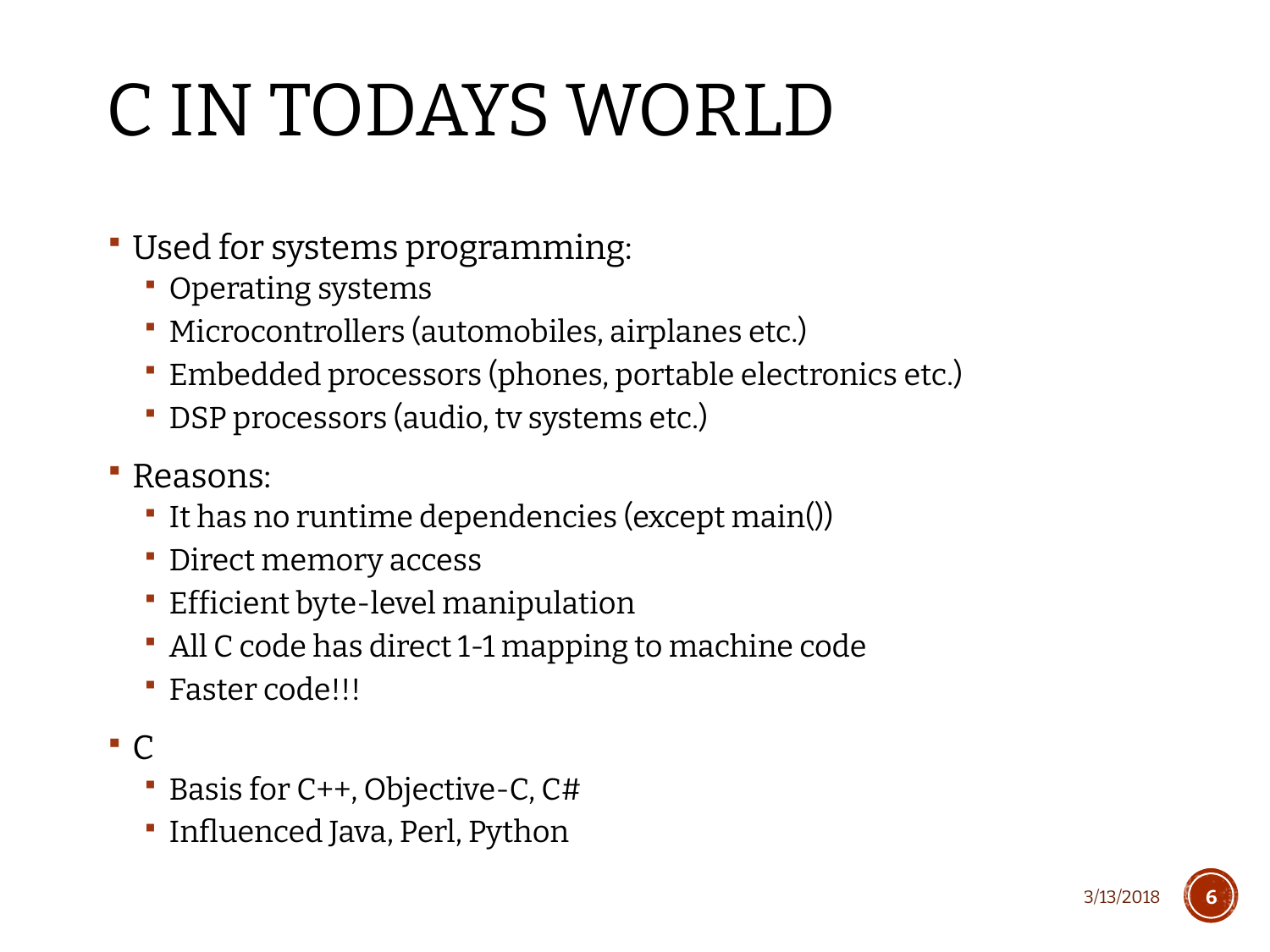

# C in todays world
Used for systems programming:
Operating systems
Microcontrollers (automobiles, airplanes etc.)
Embedded processors (phones, portable electronics etc.)
DSP processors (audio, tv systems etc.)
Reasons:
It has no runtime dependencies (except main())
Direct memory access
Efficient byte-level manipulation
All C code has direct 1-1 mapping to machine code
Faster code!!!
C
Basis for C++, Objective-C, C#
Influenced Java, Perl, Python
3/13/2018
6